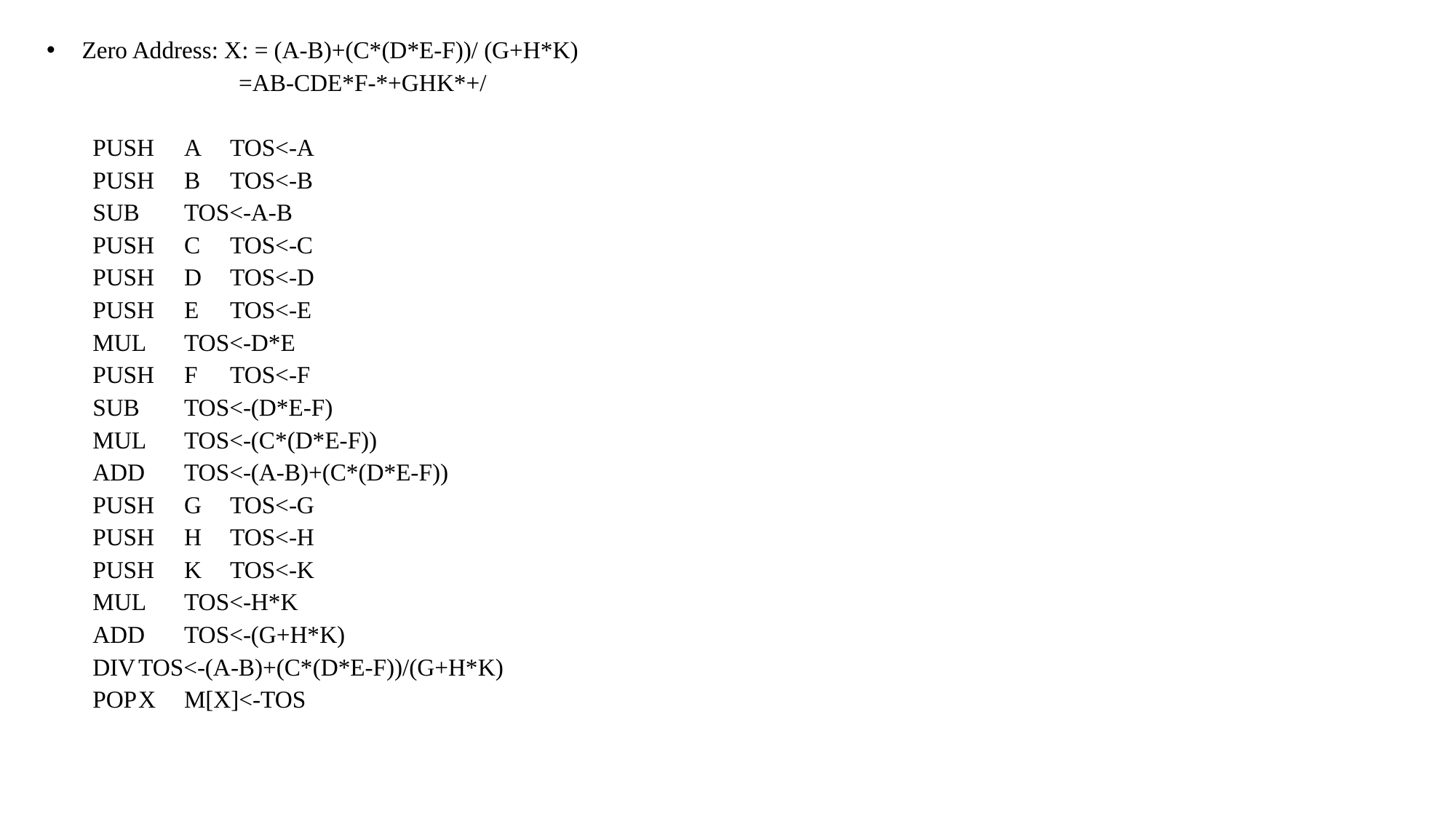

Zero Address: X: = (A-B)+(C*(D*E-F))/ (G+H*K)
                                =AB-CDE*F-*+GHK*+/

	PUSH 			A 		TOS<-A
	PUSH			B		TOS<-B
	SUB					TOS<-A-B
	PUSH			C		TOS<-C
	PUSH			D		TOS<-D
	PUSH			E		TOS<-E
	MUL					TOS<-D*E
	PUSH 			F		TOS<-F
	SUB					TOS<-(D*E-F)
	MUL 					TOS<-(C*(D*E-F))
	ADD					TOS<-(A-B)+(C*(D*E-F))
	PUSH 			G		TOS<-G
	PUSH			H		TOS<-H
	PUSH			K		TOS<-K
	MUL					TOS<-H*K
	ADD					TOS<-(G+H*K)
	DIV					TOS<-(A-B)+(C*(D*E-F))/(G+H*K)
	POP			X		M[X]<-TOS